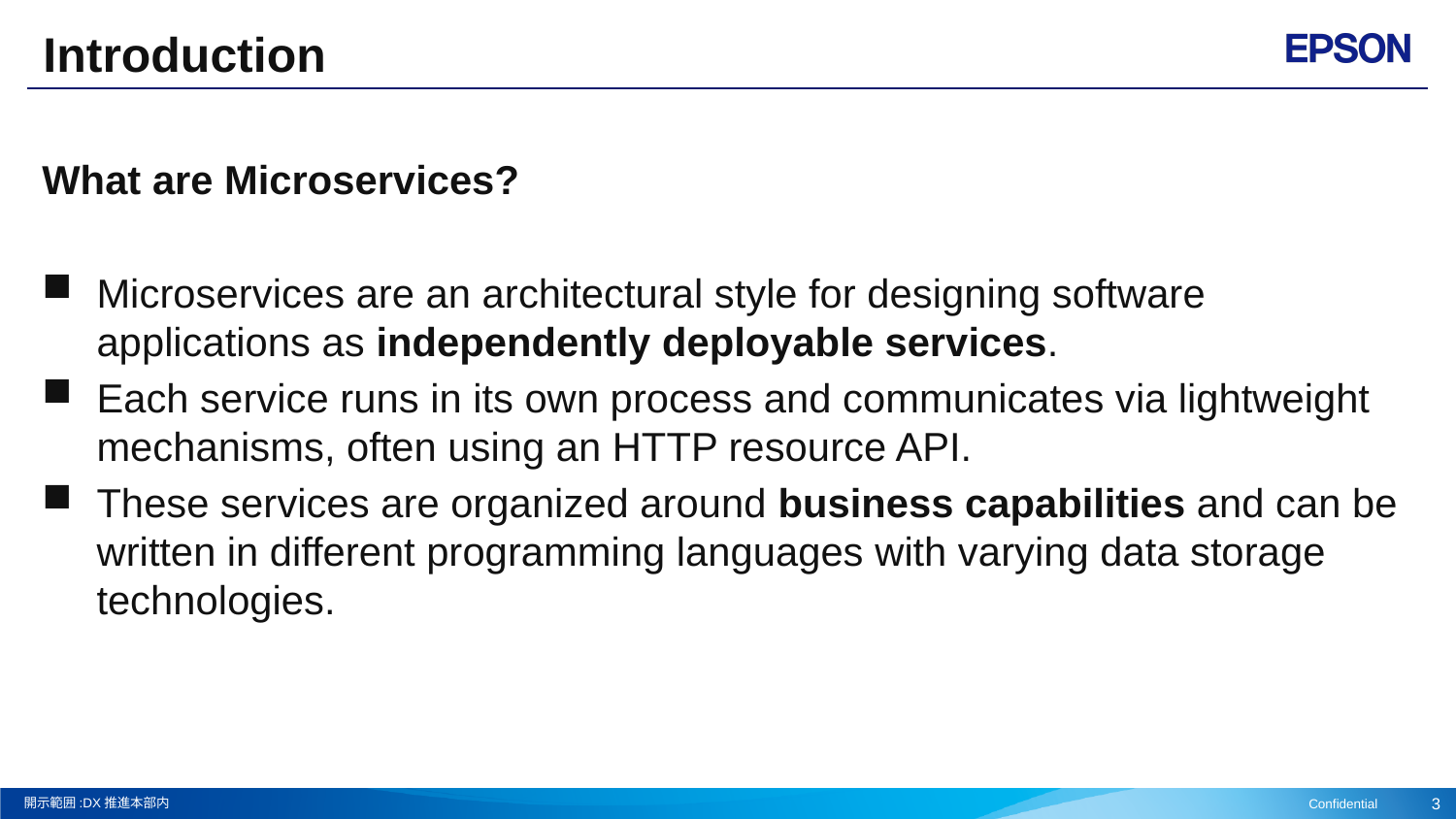

# Introduction

What are Microservices?

Microservices are an architectural style for designing software applications as independently deployable services.
Each service runs in its own process and communicates via lightweight mechanisms, often using an HTTP resource API.
These services are organized around business capabilities and can be written in different programming languages with varying data storage technologies.